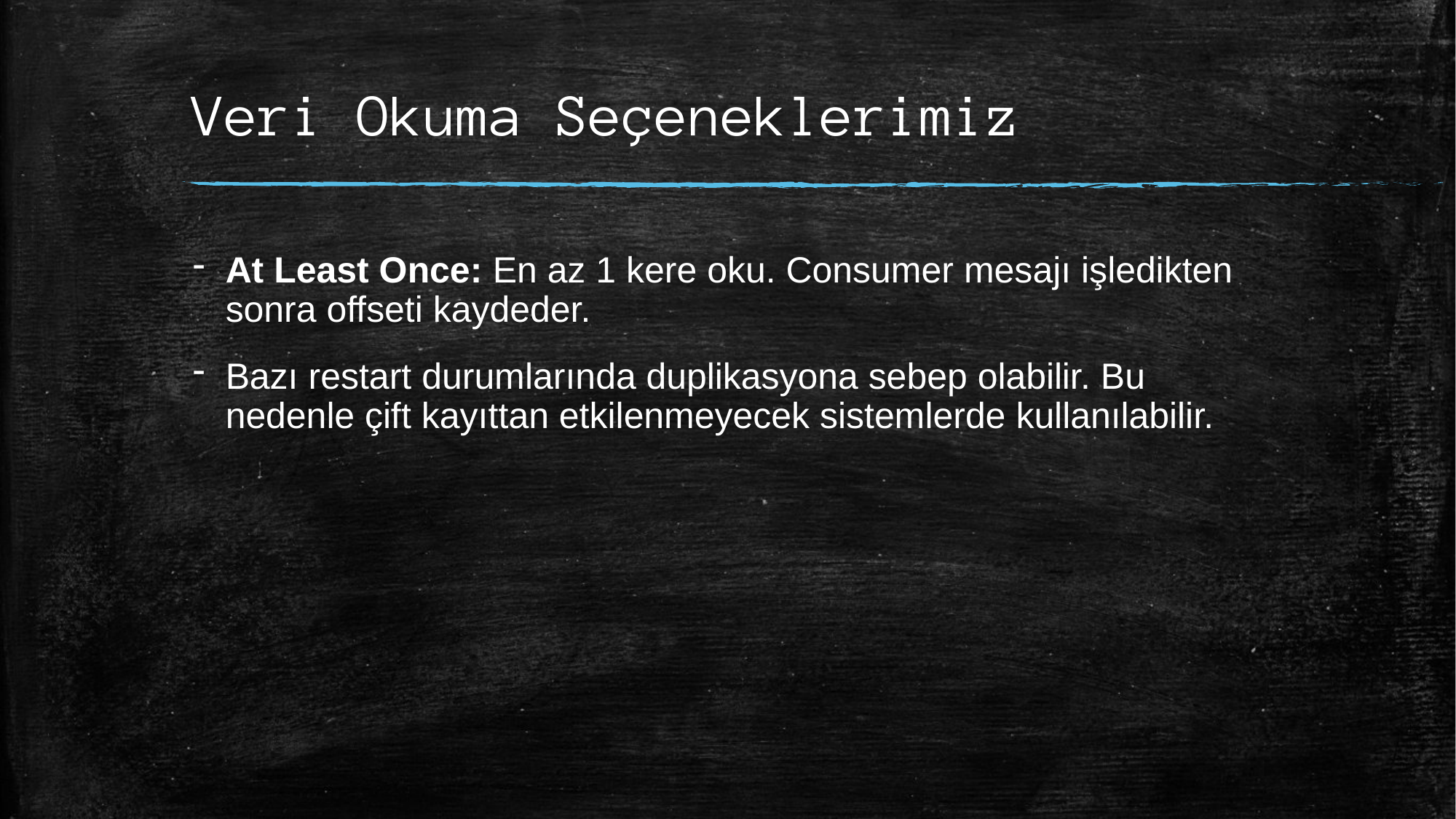

# Veri Okuma Seçeneklerimiz
At Least Once: En az 1 kere oku. Consumer mesajı işledikten sonra offseti kaydeder.
Bazı restart durumlarında duplikasyona sebep olabilir. Bu nedenle çift kayıttan etkilenmeyecek sistemlerde kullanılabilir.